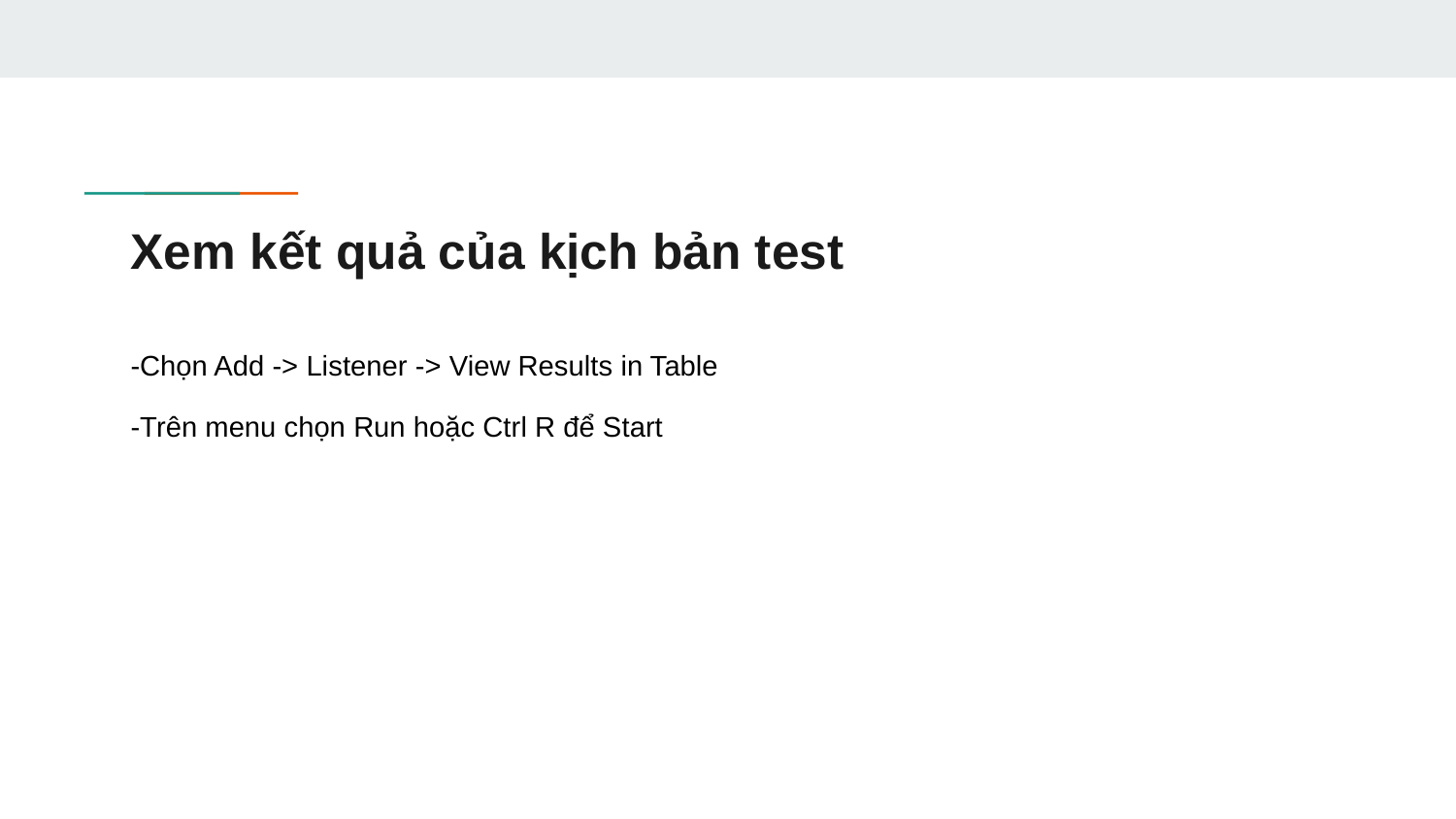

# Xem kết quả của kịch bản test
-Chọn Add -> Listener -> View Results in Table
-Trên menu chọn Run hoặc Ctrl R để Start